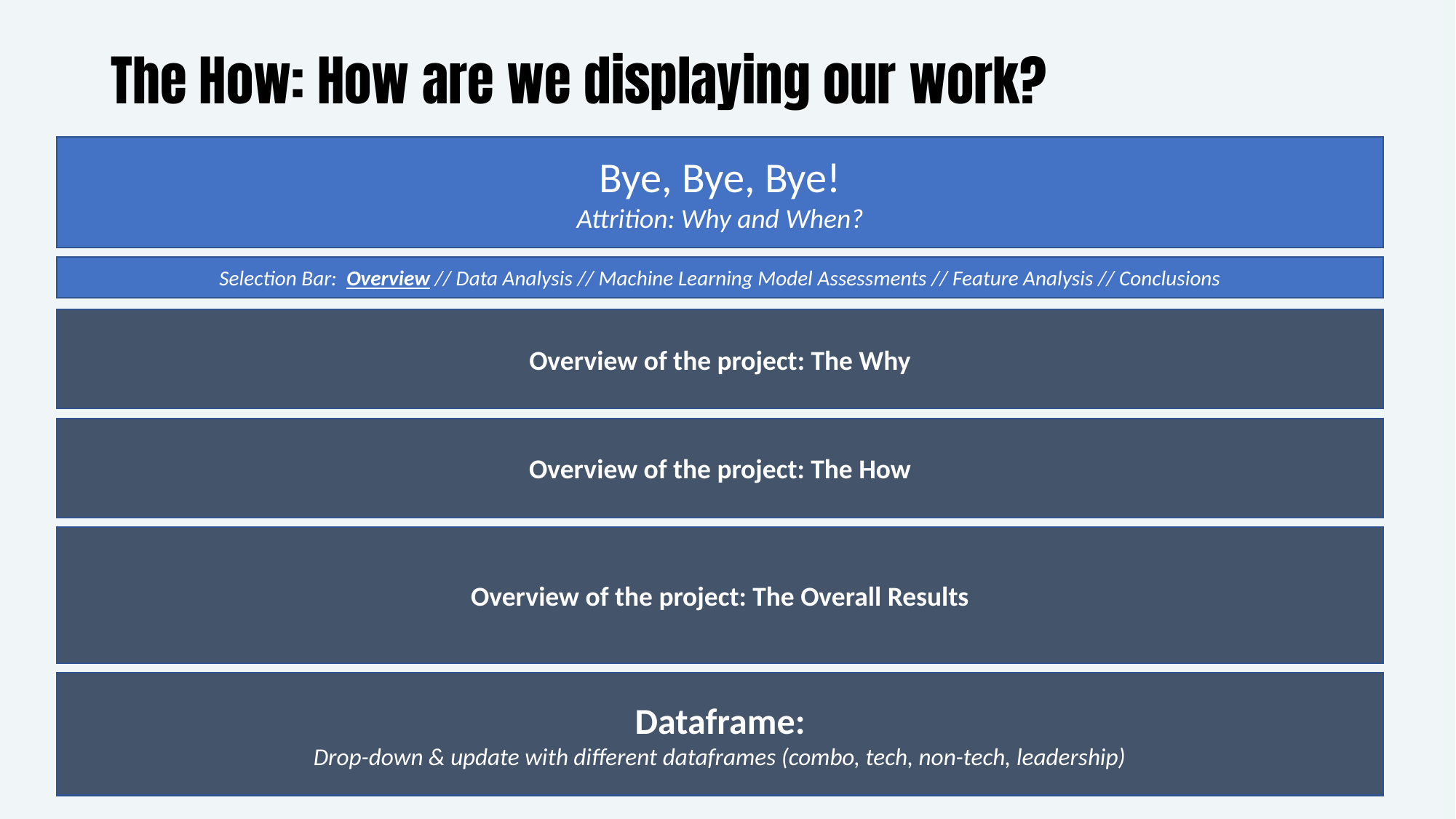

# The How: How are we displaying our work?
Bye, Bye, Bye!
Attrition: Why and When?
Selection Bar:  Overview // Data Analysis // Machine Learning Model Assessments // Feature Analysis // Conclusions
Overview of the project: The Why
Overview of the project: The How
Overview of the project: The Overall Results
Dataframe:
Drop-down & update with different dataframes (combo, tech, non-tech, leadership)